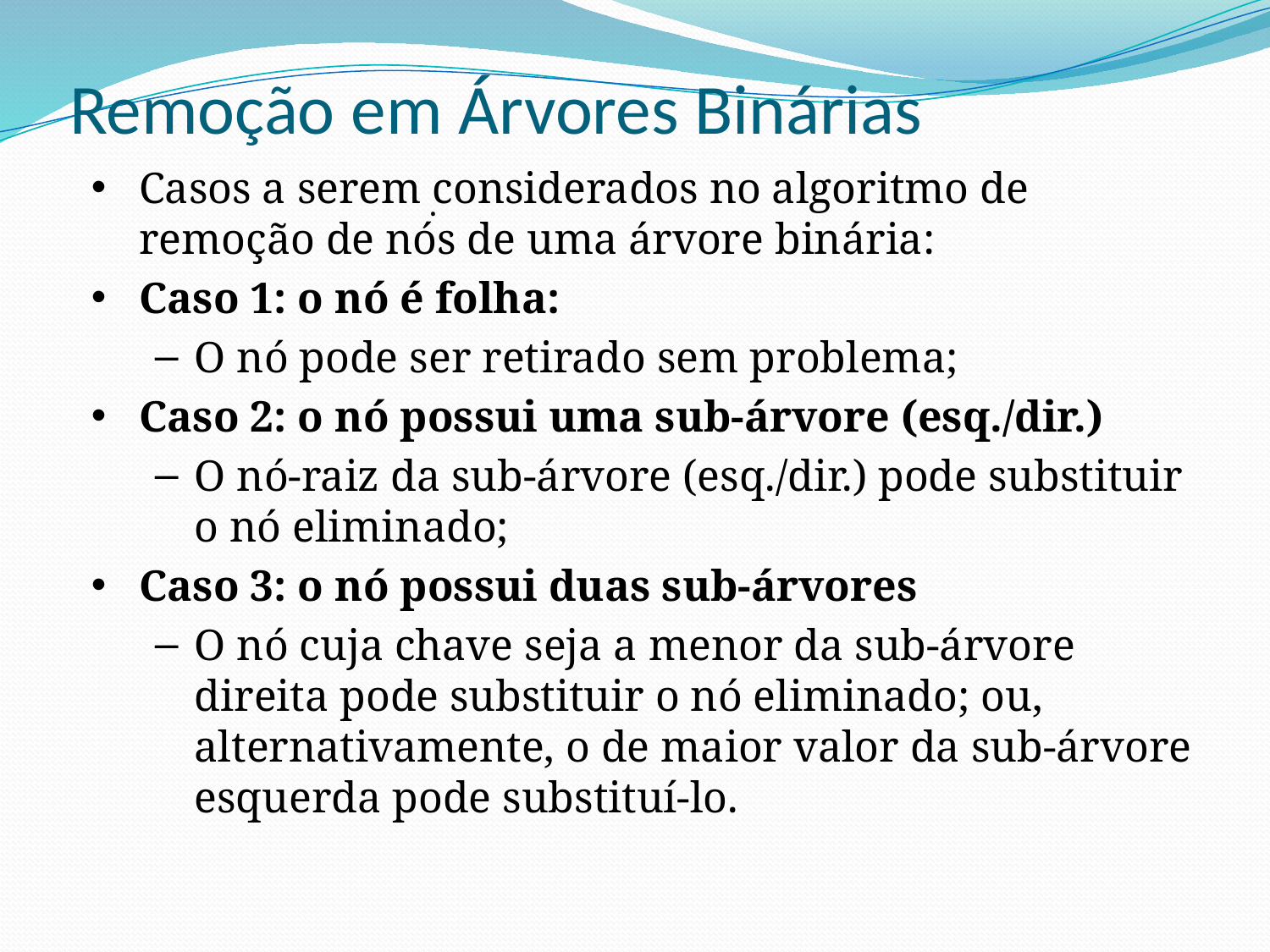

# Remoção em Árvores Binárias
Casos a serem considerados no algoritmo de remoção de nós de uma árvore binária:
Caso 1: o nó é folha:
O nó pode ser retirado sem problema;
Caso 2: o nó possui uma sub-árvore (esq./dir.)
O nó-raiz da sub-árvore (esq./dir.) pode substituir o nó eliminado;
Caso 3: o nó possui duas sub-árvores
O nó cuja chave seja a menor da sub-árvore direita pode substituir o nó eliminado; ou, alternativamente, o de maior valor da sub-árvore esquerda pode substituí-lo.
.